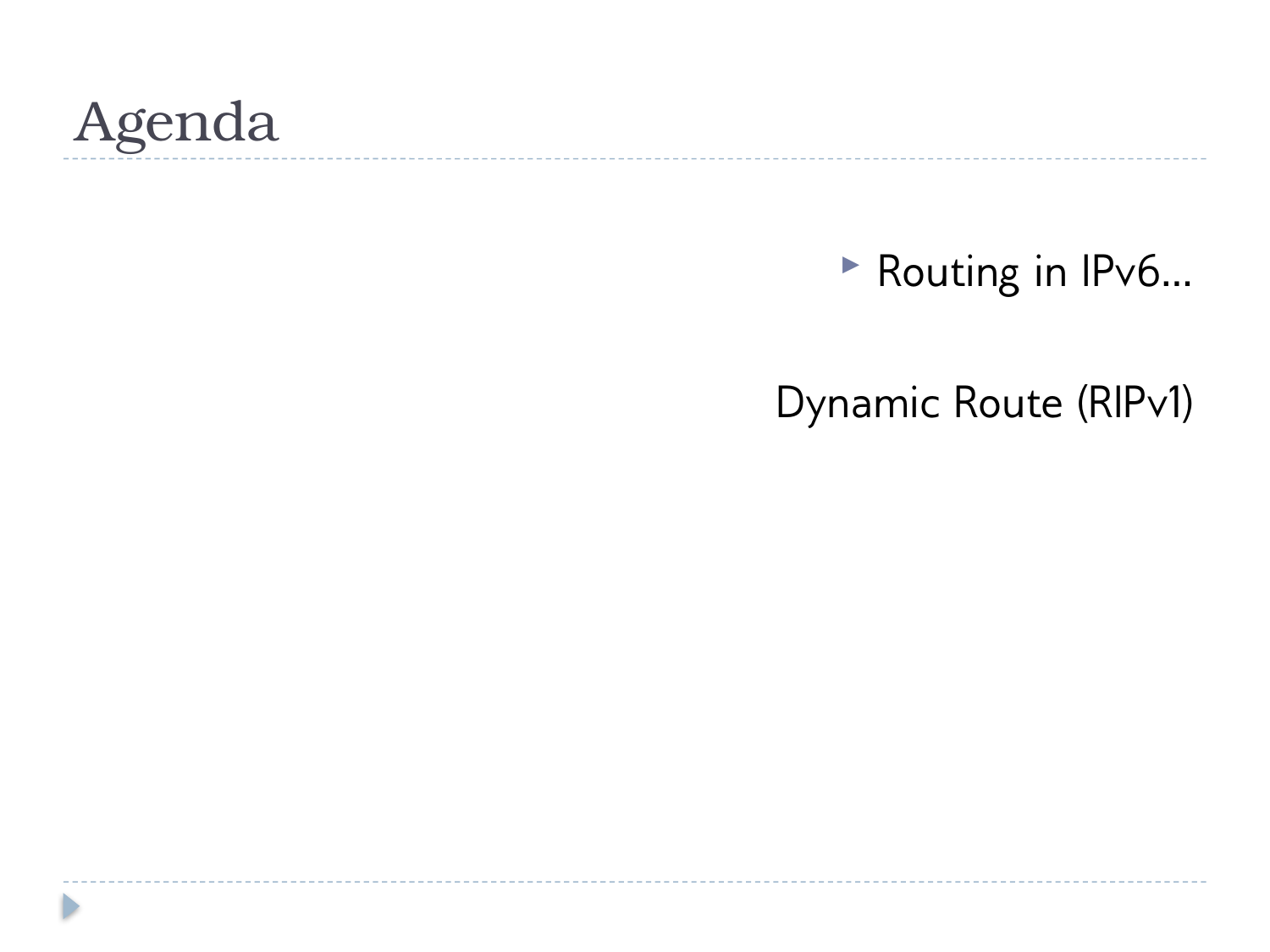

# Agenda

Routing in IPv6…

Dynamic Route (RIPv1)